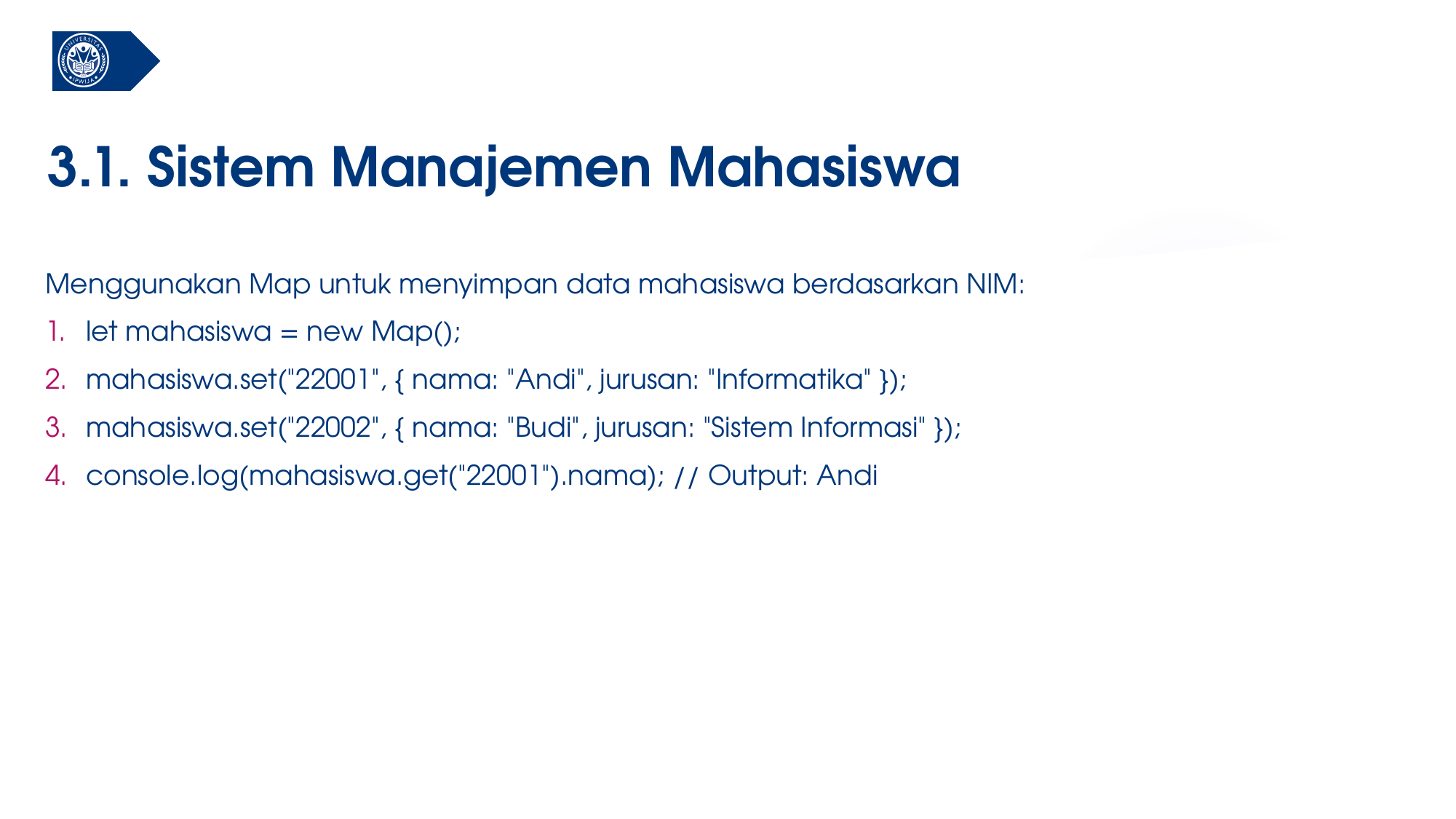

# 3.1. Sistem Manajemen Mahasiswa
Menggunakan Map untuk menyimpan data mahasiswa berdasarkan NIM:
let mahasiswa = new Map();
mahasiswa.set("22001", { nama: "Andi", jurusan: "Informatika" });
mahasiswa.set("22002", { nama: "Budi", jurusan: "Sistem Informasi" });
console.log(mahasiswa.get("22001").nama); // Output: Andi